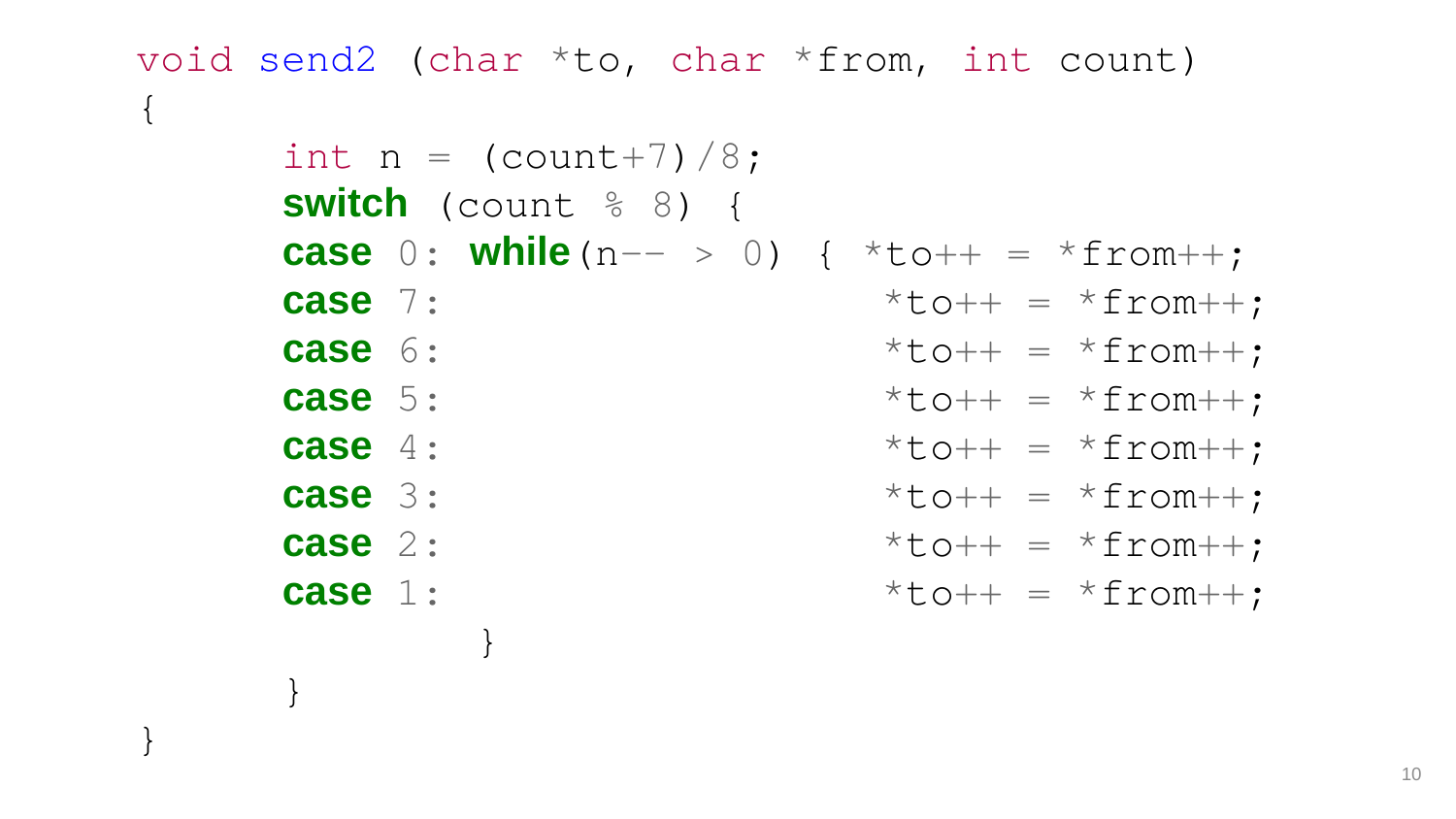

void send2 (char *to, char *from, int count)
{
	int n = (count+7)/8;
	switch (count % 8) {
	case 0: while(n-- > 0) { *to++ = *from++;
	case 7:                  *to++ = *from++;
	case 6:                  *to++ = *from++;
	case 5:                  *to++ = *from++;
	case 4:                  *to++ = *from++;
	case 3:                  *to++ = *from++;
	case 2:                  *to++ = *from++;
	case 1:                  *to++ = *from++;
		  }
	}
}
10